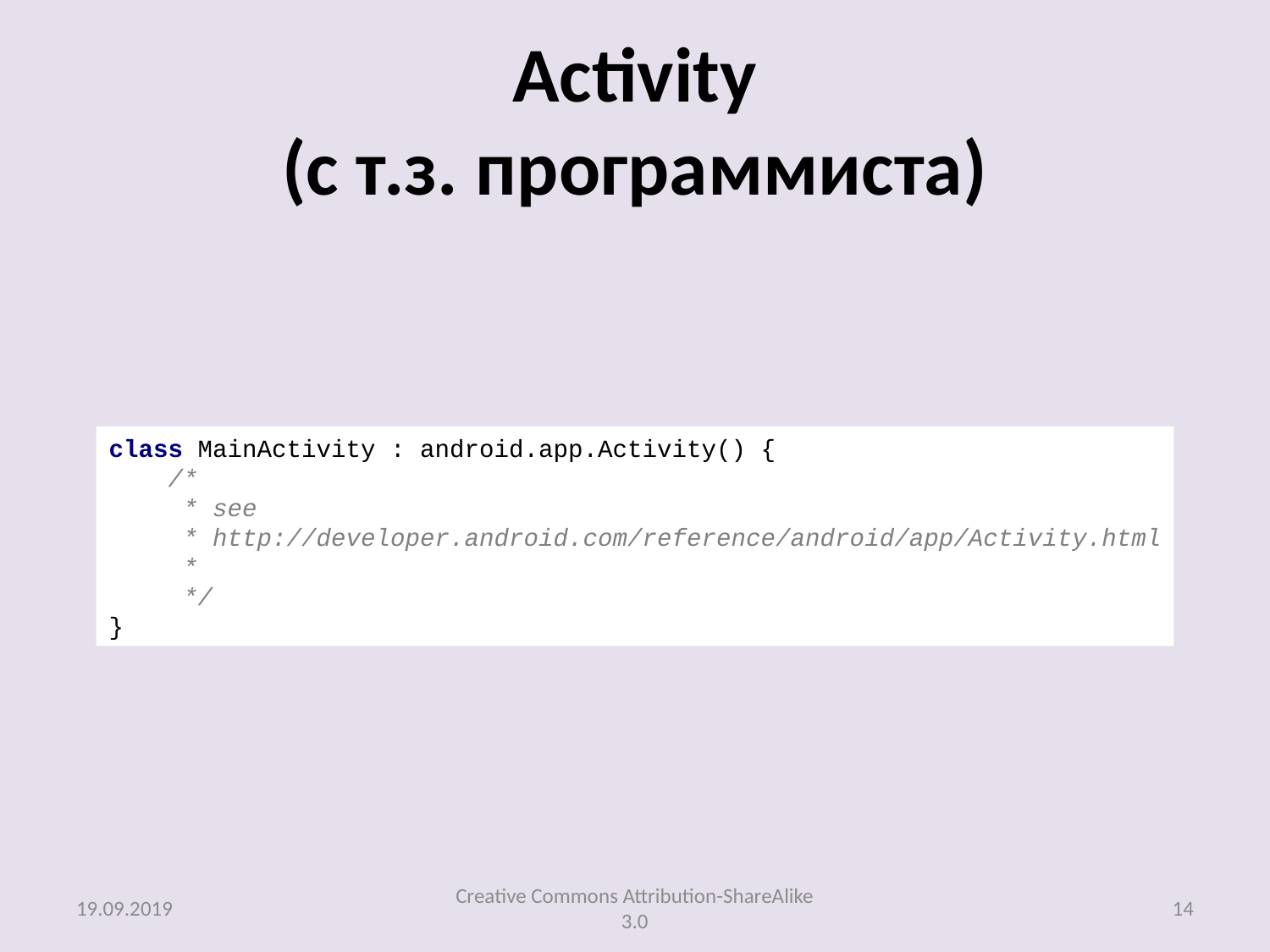

# Activity (с т.з. программиста)

class MainActivity : android.app.Activity() {
    /*
     * see
     * http://developer.android.com/reference/android/app/Activity.html
     *
     */
}
19.09.2019
Creative Commons Attribution-ShareAlike 3.0
14